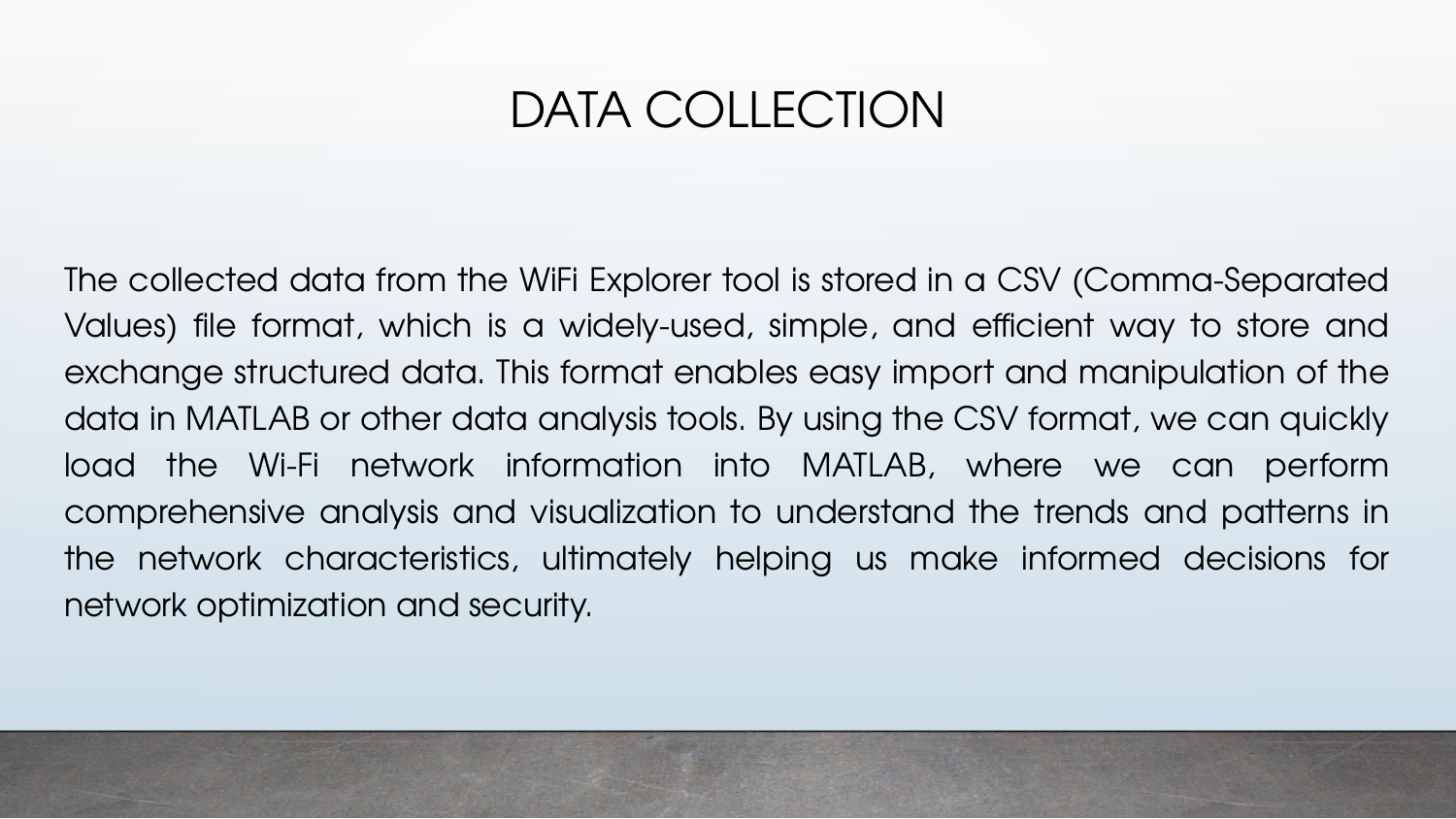

# DATA COLLECTION

The collected data from the WiFi Explorer tool is stored in a CSV (Comma-Separated Values) file format, which is a widely-used, simple, and efficient way to store and exchange structured data. This format enables easy import and manipulation of the data in MATLAB or other data analysis tools. By using the CSV format, we can quickly load the Wi-Fi network information into MATLAB, where we can perform comprehensive analysis and visualization to understand the trends and patterns in the network characteristics, ultimately helping us make informed decisions for network optimization and security.